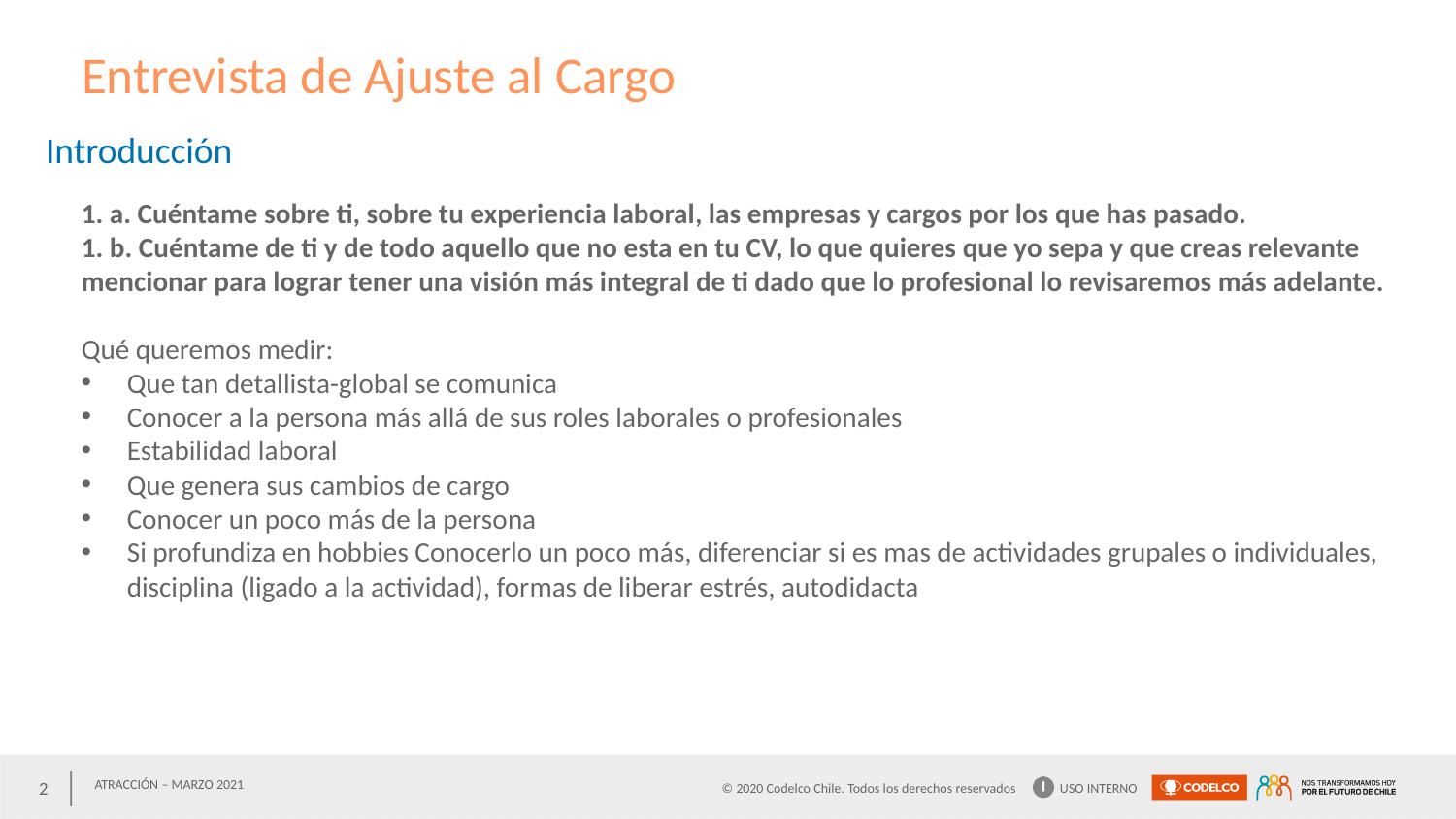

Entrevista de Ajuste al Cargo
Introducción
1. a. Cuéntame sobre ti, sobre tu experiencia laboral, las empresas y cargos por los que has pasado.
1. b. Cuéntame de ti y de todo aquello que no esta en tu CV, lo que quieres que yo sepa y que creas relevante mencionar para lograr tener una visión más integral de ti dado que lo profesional lo revisaremos más adelante.

Qué queremos medir:
Que tan detallista-global se comunica
Conocer a la persona más allá de sus roles laborales o profesionales
Estabilidad laboral
Que genera sus cambios de cargo
Conocer un poco más de la persona
Si profundiza en hobbies Conocerlo un poco más, diferenciar si es mas de actividades grupales o individuales, disciplina (ligado a la actividad), formas de liberar estrés, autodidacta